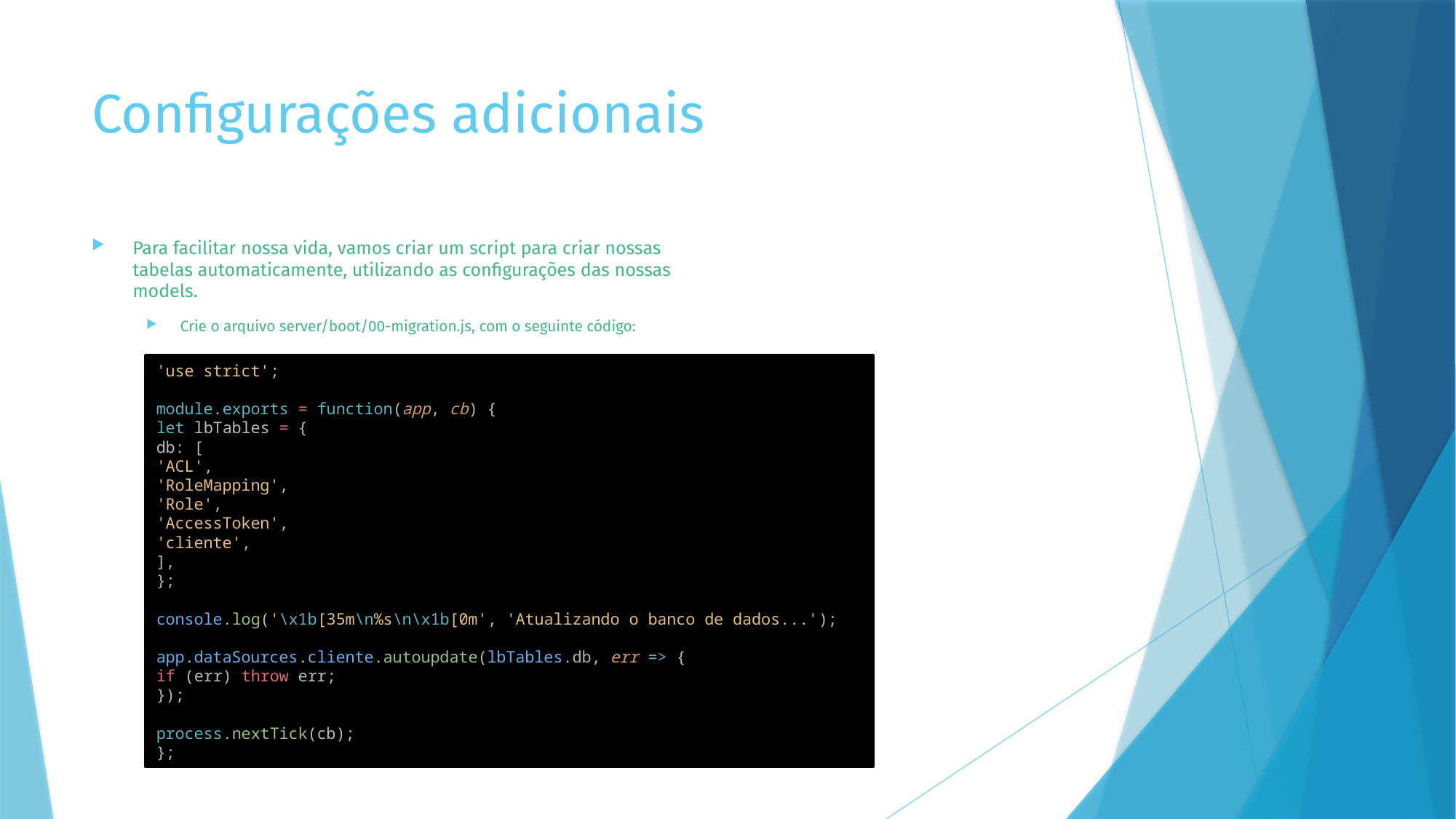

# Configurações adicionais
Para facilitar nossa vida, vamos criar um script para criar nossas tabelas automaticamente, utilizando as configurações das nossas models.
Crie o arquivo server/boot/00-migration.js, com o seguinte código:

'use strict';
module.exports = function(app, cb) {
let lbTables = {
db: [
'ACL',
'RoleMapping',
'Role',
'AccessToken',
'cliente',
],
};
console.log('\x1b[35m\n%s\n\x1b[0m', 'Atualizando o banco de dados...');
app.dataSources.cliente.autoupdate(lbTables.db, err => {
if (err) throw err;
});
process.nextTick(cb);
};